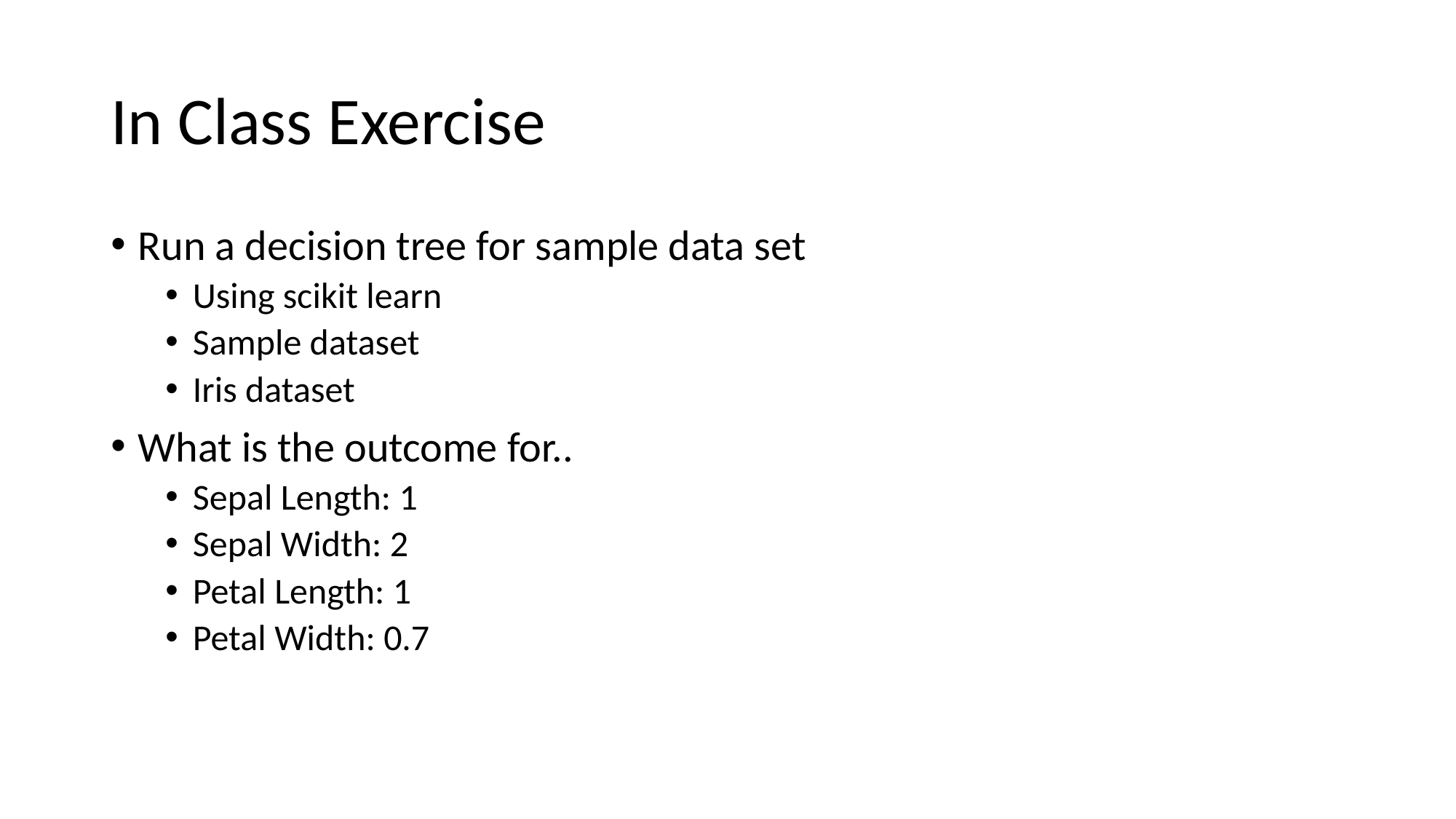

# In Class Exercise
Run a decision tree for sample data set
Using scikit learn
Sample dataset
Iris dataset
What is the outcome for..
Sepal Length: 1
Sepal Width: 2
Petal Length: 1
Petal Width: 0.7